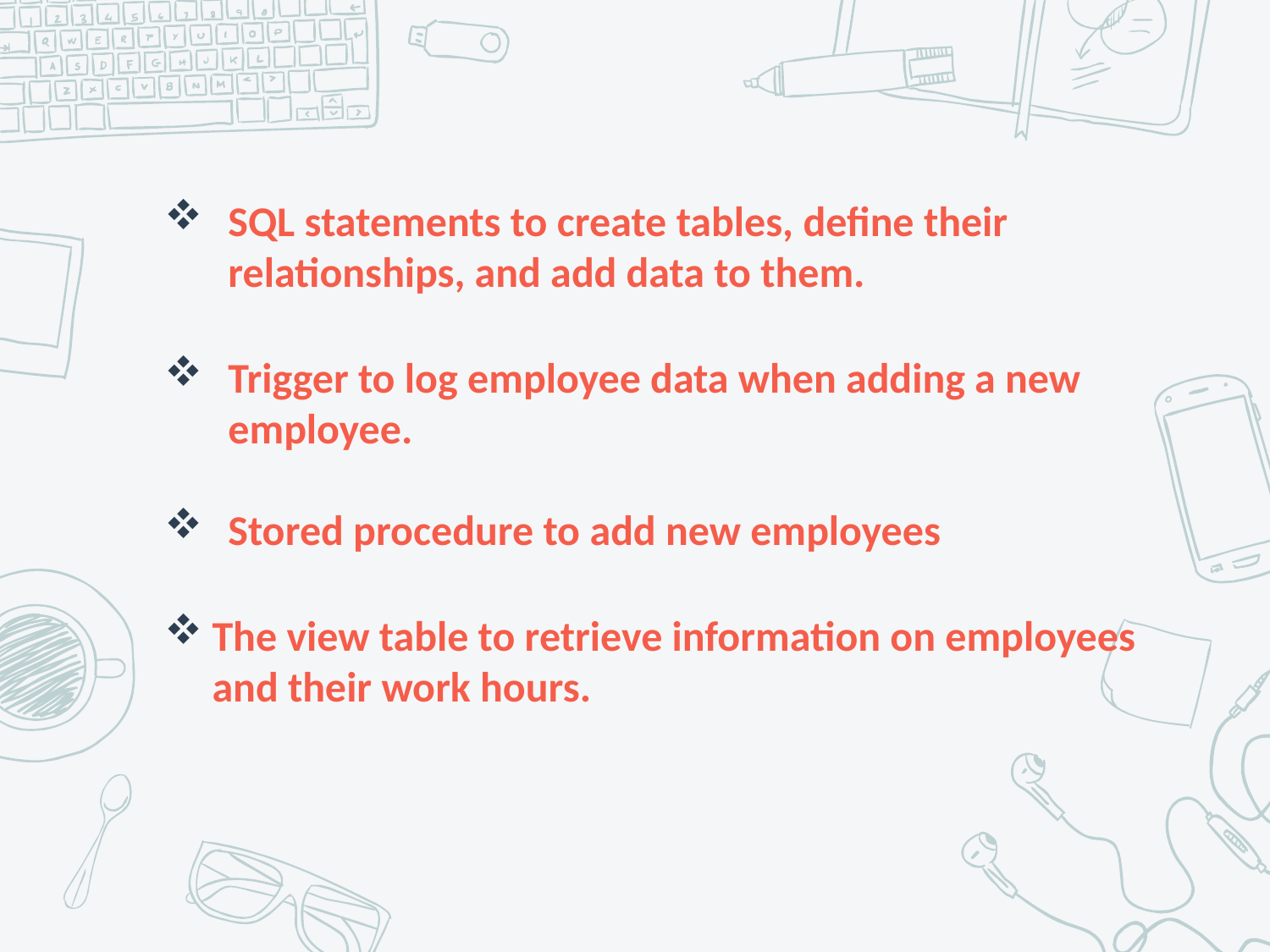

SQL statements to create tables, define their relationships, and add data to them.

Trigger to log employee data when adding a new employee.

Stored procedure to add new employees

The view table to retrieve information on employees and their work hours.